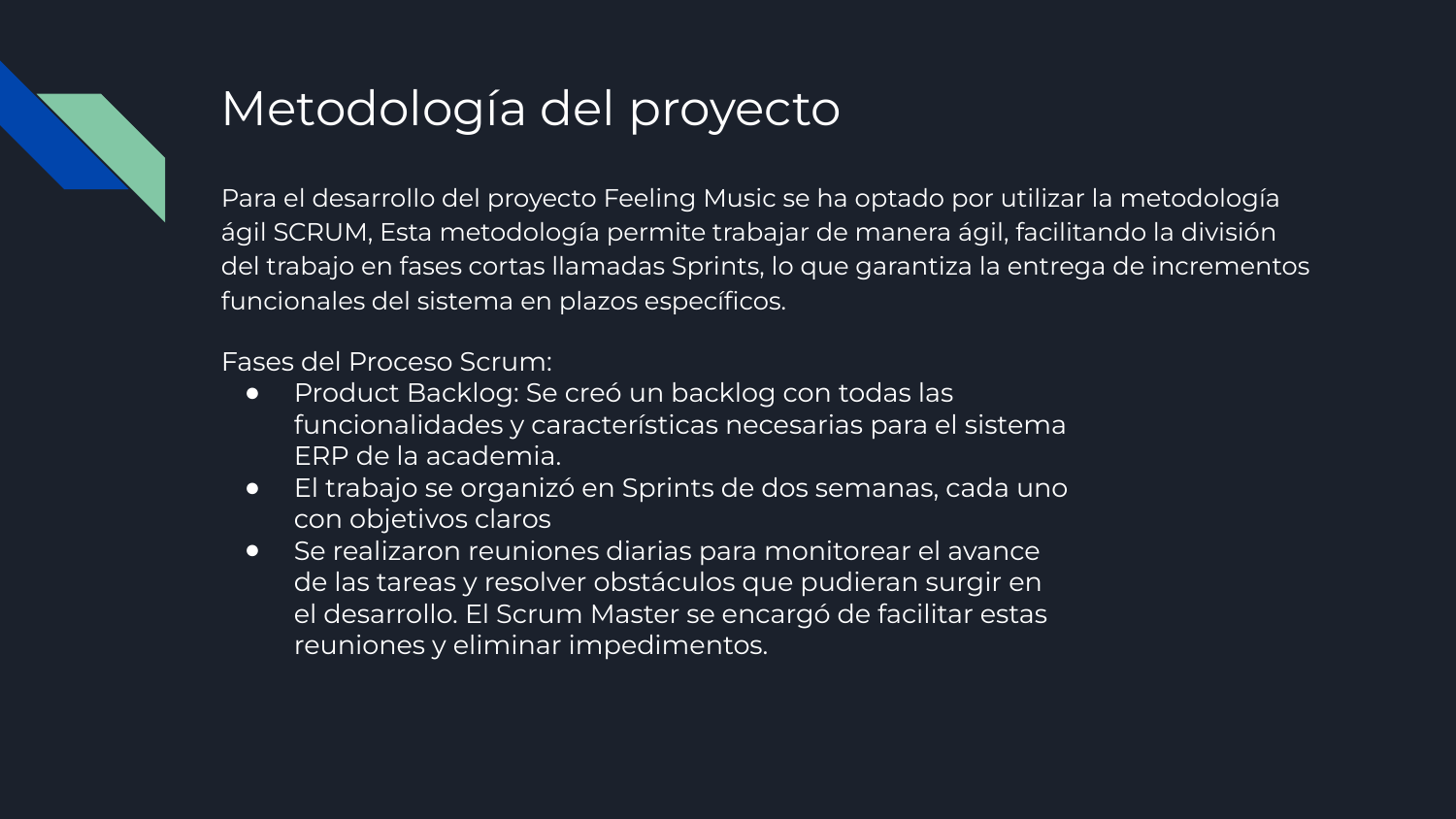

# Metodología del proyecto
Para el desarrollo del proyecto Feeling Music se ha optado por utilizar la metodología ágil SCRUM, Esta metodología permite trabajar de manera ágil, facilitando la división del trabajo en fases cortas llamadas Sprints, lo que garantiza la entrega de incrementos funcionales del sistema en plazos específicos.
Fases del Proceso Scrum:
Product Backlog: Se creó un backlog con todas las funcionalidades y características necesarias para el sistema ERP de la academia.
El trabajo se organizó en Sprints de dos semanas, cada uno con objetivos claros
Se realizaron reuniones diarias para monitorear el avance de las tareas y resolver obstáculos que pudieran surgir en el desarrollo. El Scrum Master se encargó de facilitar estas reuniones y eliminar impedimentos.